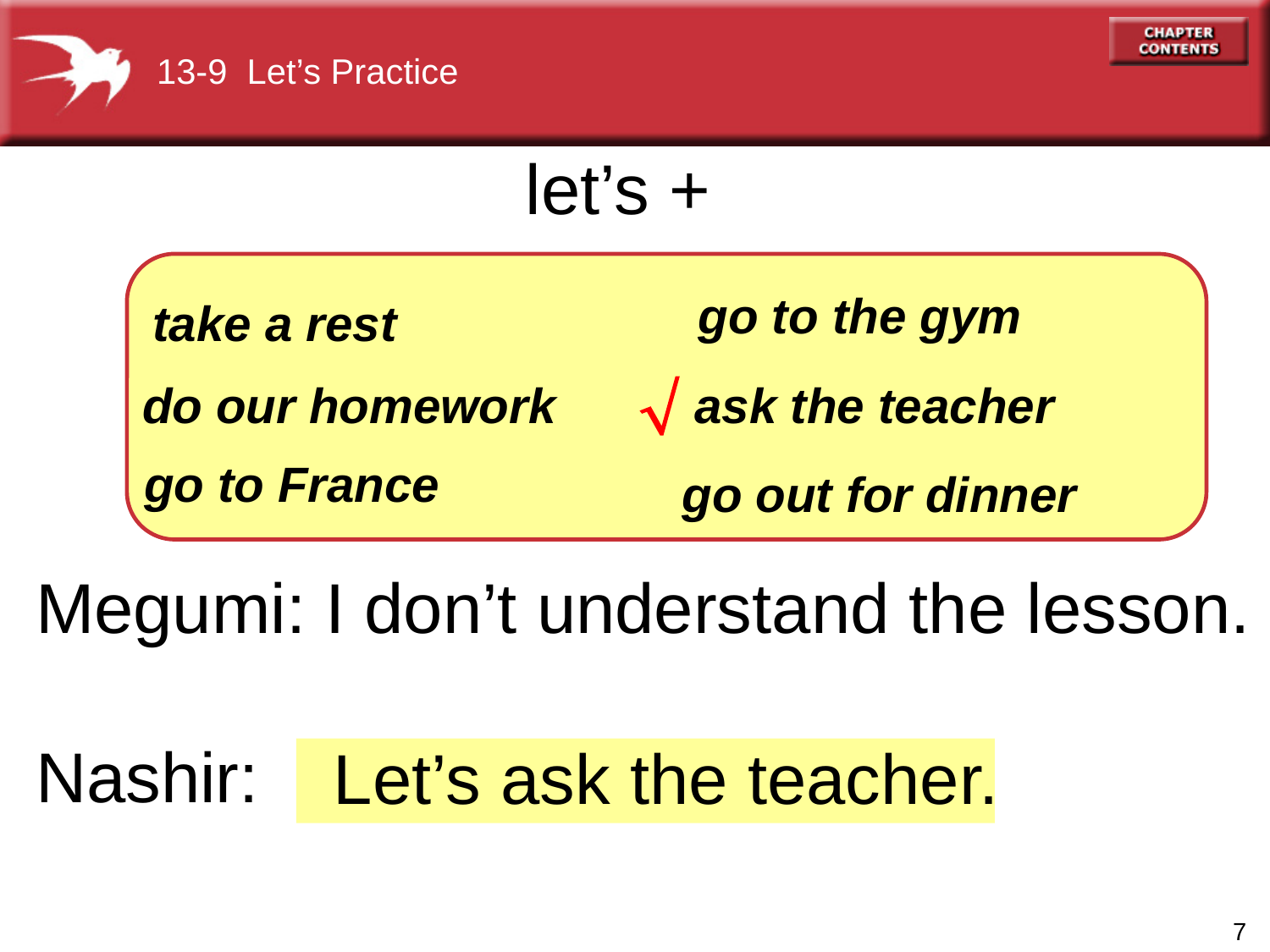

13-9  Let’s Practice
let’s +

go to the gym
take a rest
√
do our homework
ask the teacher
go to France
go out for dinner
Megumi: I don’t understand the lesson.

Nashir:
Let’s ask the teacher.

7